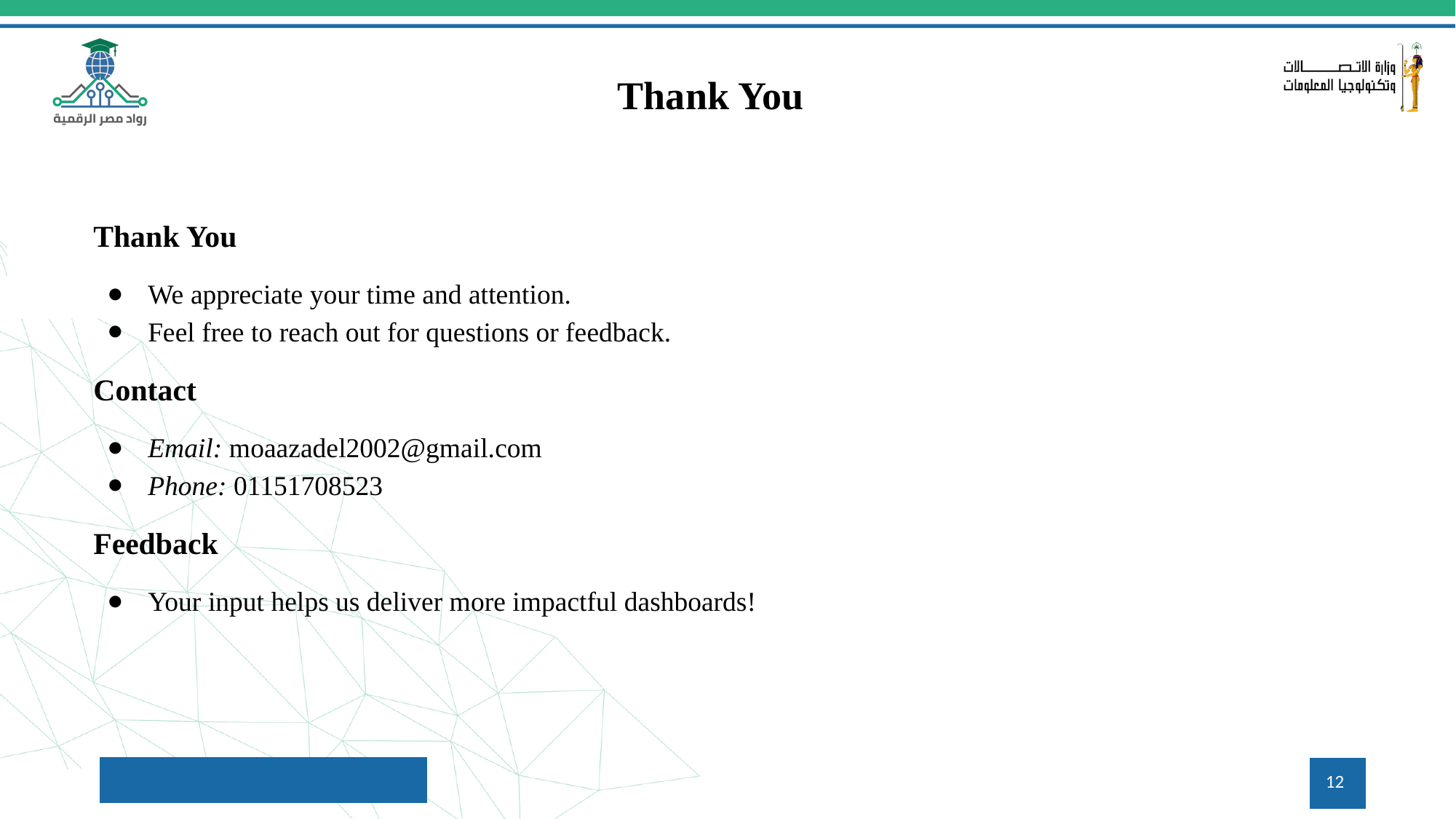

Thank You
Thank You
We appreciate your time and attention.
Feel free to reach out for questions or feedback.
Contact
Email: moaazadel2002@gmail.com
Phone: 01151708523
Feedback
Your input helps us deliver more impactful dashboards!
12